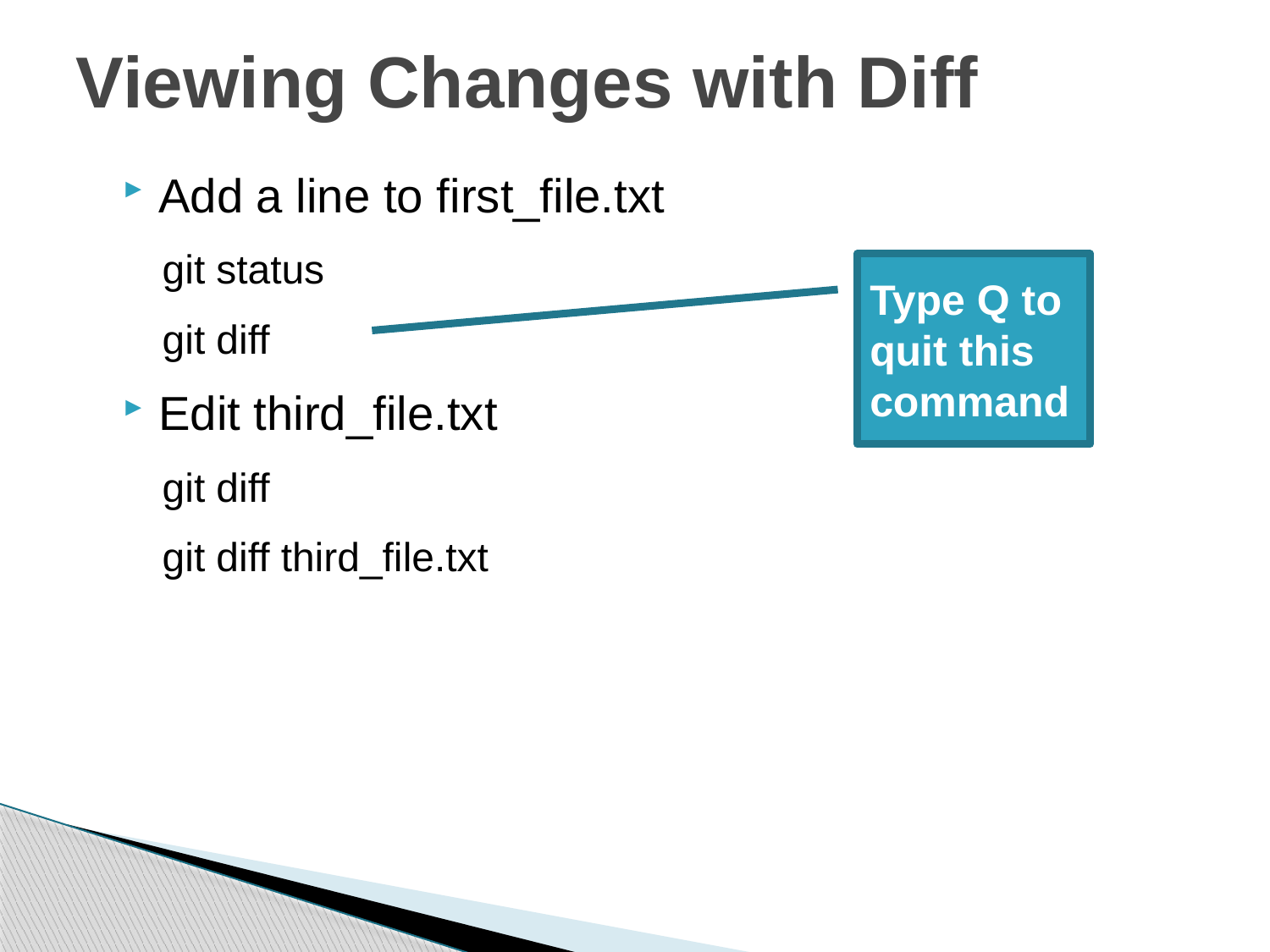

# Viewing Changes with Diff
Add a line to first_file.txt
git status
git diff
Edit third_file.txt
git diff
git diff third_file.txt

Type Q to quit this command